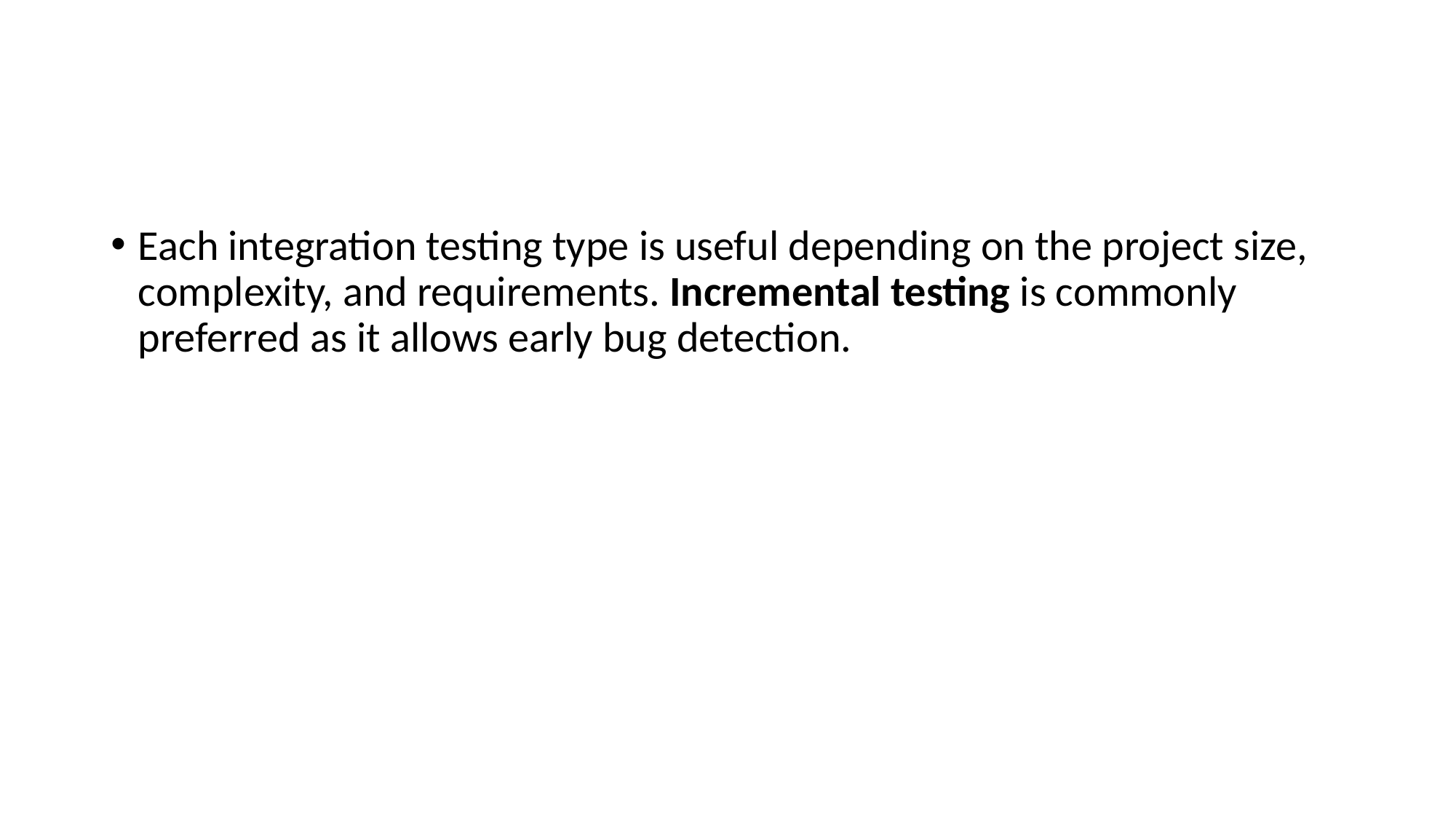

#
Each integration testing type is useful depending on the project size, complexity, and requirements. Incremental testing is commonly preferred as it allows early bug detection.